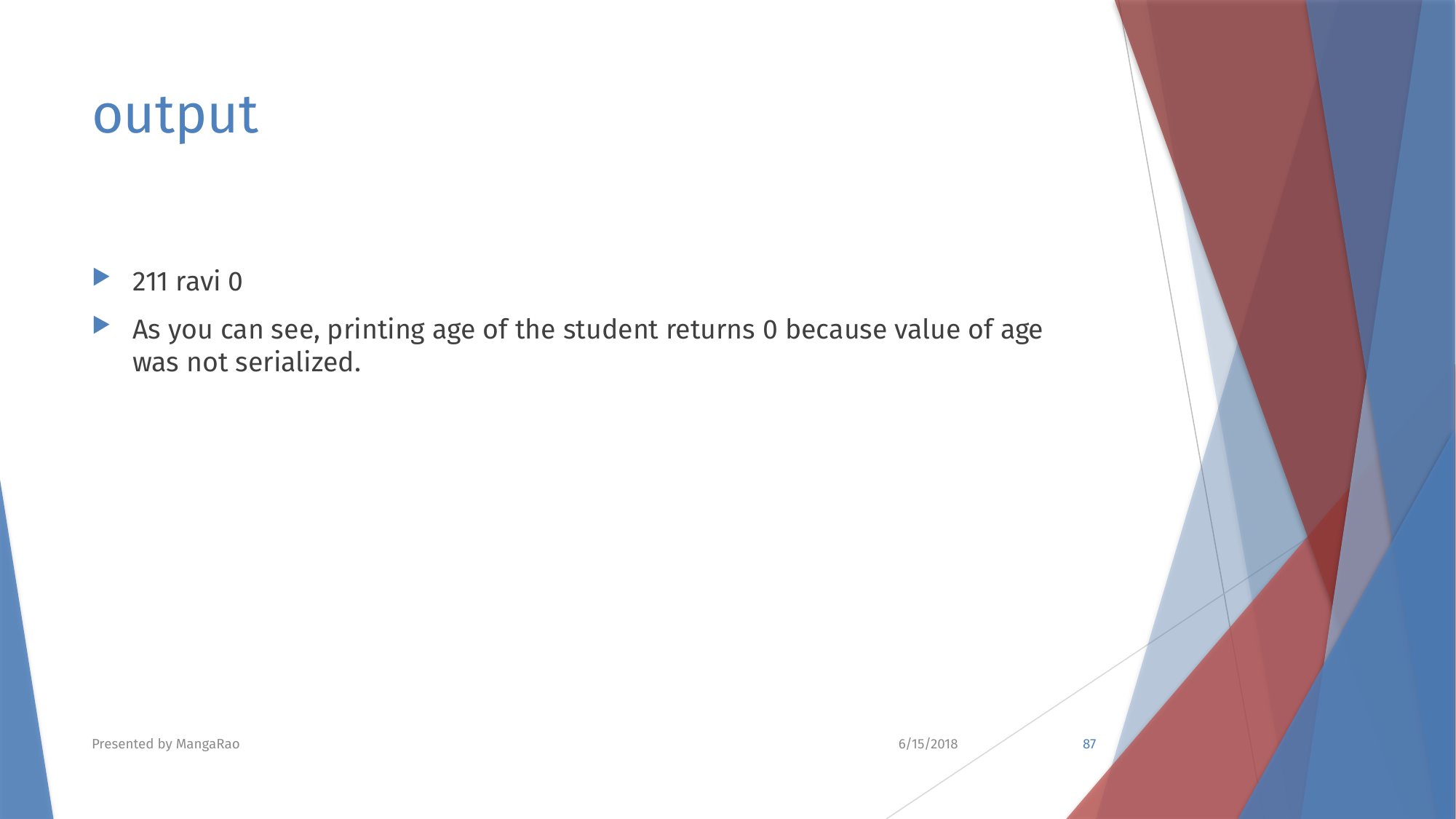

# output
211 ravi 0
As you can see, printing age of the student returns 0 because value of age was not serialized.
Presented by MangaRao
6/15/2018
87